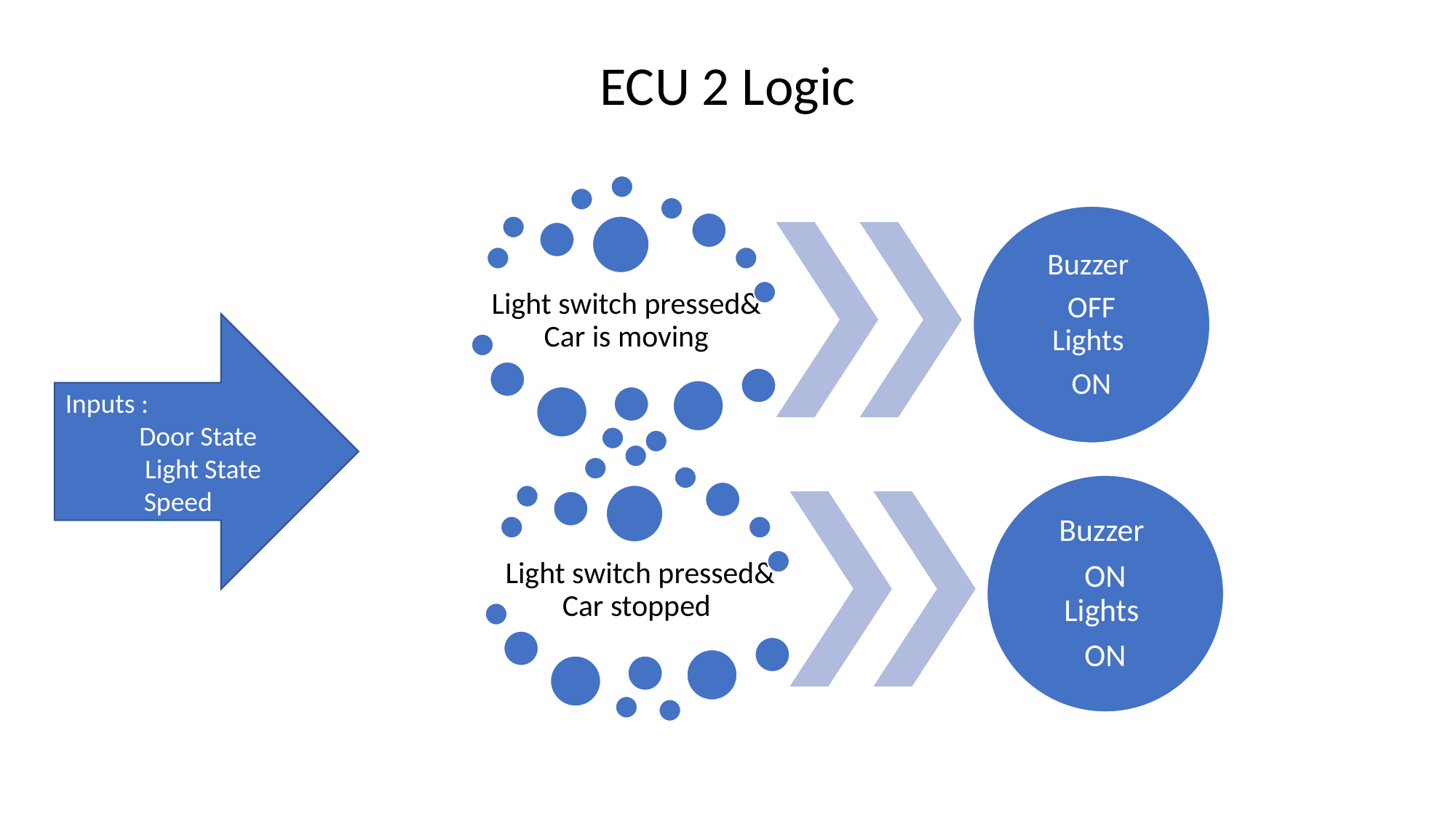

ECU 2 Logic
Light switch pressed& Car is moving
Buzzer
OFF
Lights
ON
Inputs :
            Door State
          Light State
  Speed
Light switch pressed& Car stopped
Buzzer
ON
Lights
ON